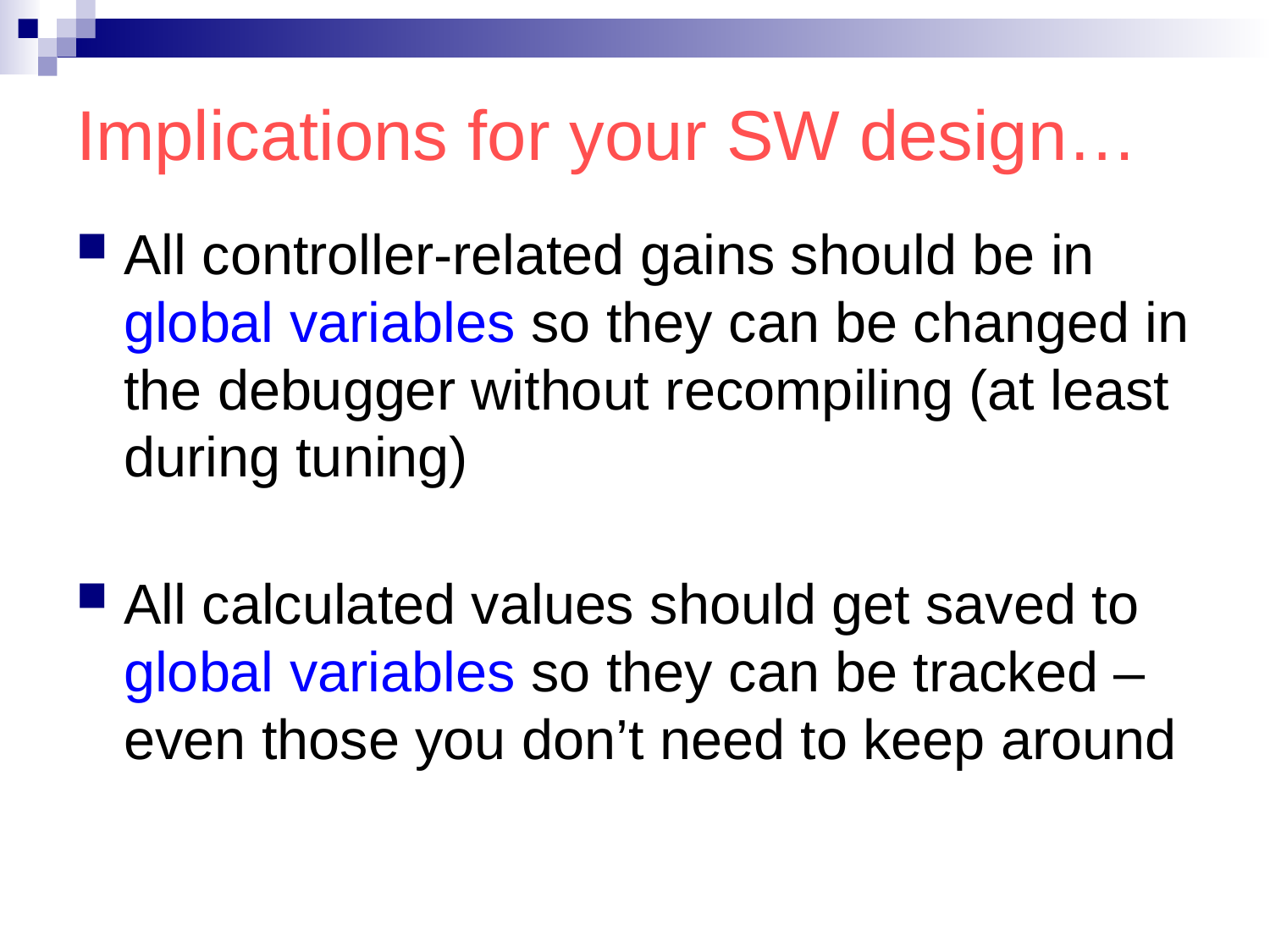

# Implications for your SW design…
All controller-related gains should be in global variables so they can be changed in the debugger without recompiling (at least during tuning)
All calculated values should get saved to global variables so they can be tracked – even those you don’t need to keep around